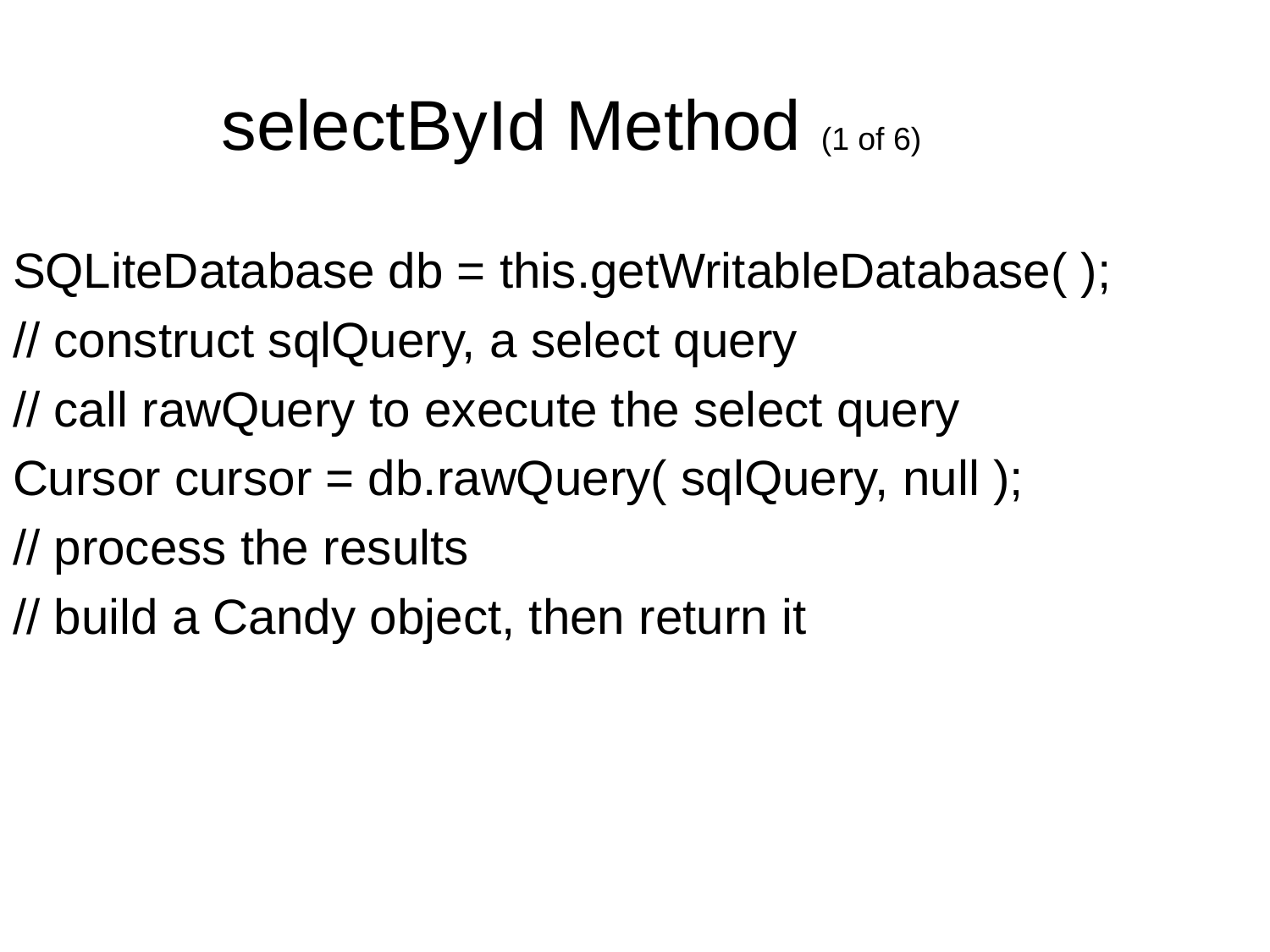

selectById Method (1 of 6)
SQLiteDatabase db = this.getWritableDatabase( );
// construct sqlQuery, a select query
// call rawQuery to execute the select query
Cursor cursor = db.rawQuery( sqlQuery, null );
// process the results
// build a Candy object, then return it